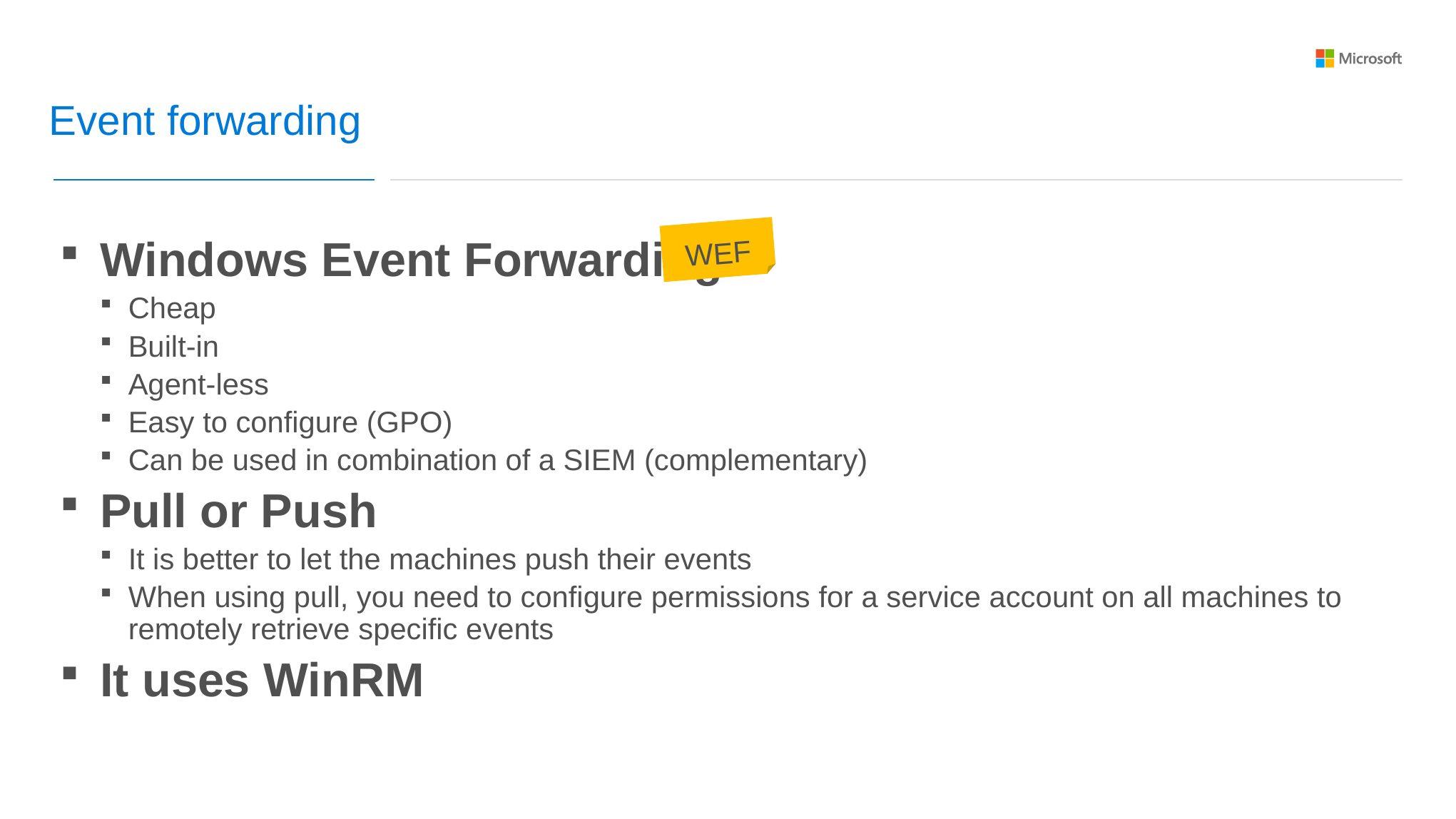

Event forwarding
WEF
Windows Event Forwarding
Cheap
Built-in
Agent-less
Easy to configure (GPO)
Can be used in combination of a SIEM (complementary)
Pull or Push
It is better to let the machines push their events
When using pull, you need to configure permissions for a service account on all machines to remotely retrieve specific events
It uses WinRM